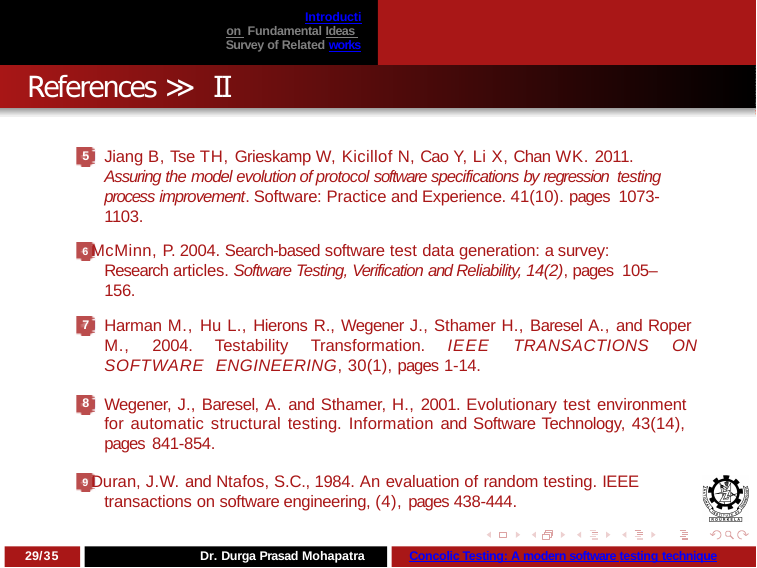

Introduction  Fundamental Ideas  Survey of Related works
# References ≫ II

Jiang B, Tse TH, Grieskamp W, Kicillof N, Cao Y, Li X, Chan WK. 2011.  Assuring the model evolution of protocol software specifications by regression  testing process improvement. Software: Practice and Experience. 41(10). pages  1073-1103.
5

6 McMinn, P. 2004. Search-based software test data generation: a survey:  Research articles. Software Testing, Verification and Reliability, 14(2), pages  105–156.

Harman M., Hu L., Hierons R., Wegener J., Sthamer H., Baresel A., and Roper  M., 2004. Testability Transformation. IEEE TRANSACTIONS ON SOFTWARE  ENGINEERING, 30(1), pages 1-14.
7

Wegener, J., Baresel, A. and Sthamer, H., 2001. Evolutionary test environment  for automatic structural testing. Information and Software Technology, 43(14),  pages 841-854.
8

9 Duran, J.W. and Ntafos, S.C., 1984. An evaluation of random testing. IEEE  transactions on software engineering, (4), pages 438-444.

29/35
Dr. Durga Prasad Mohapatra
Concolic Testing: A modern software testing technique